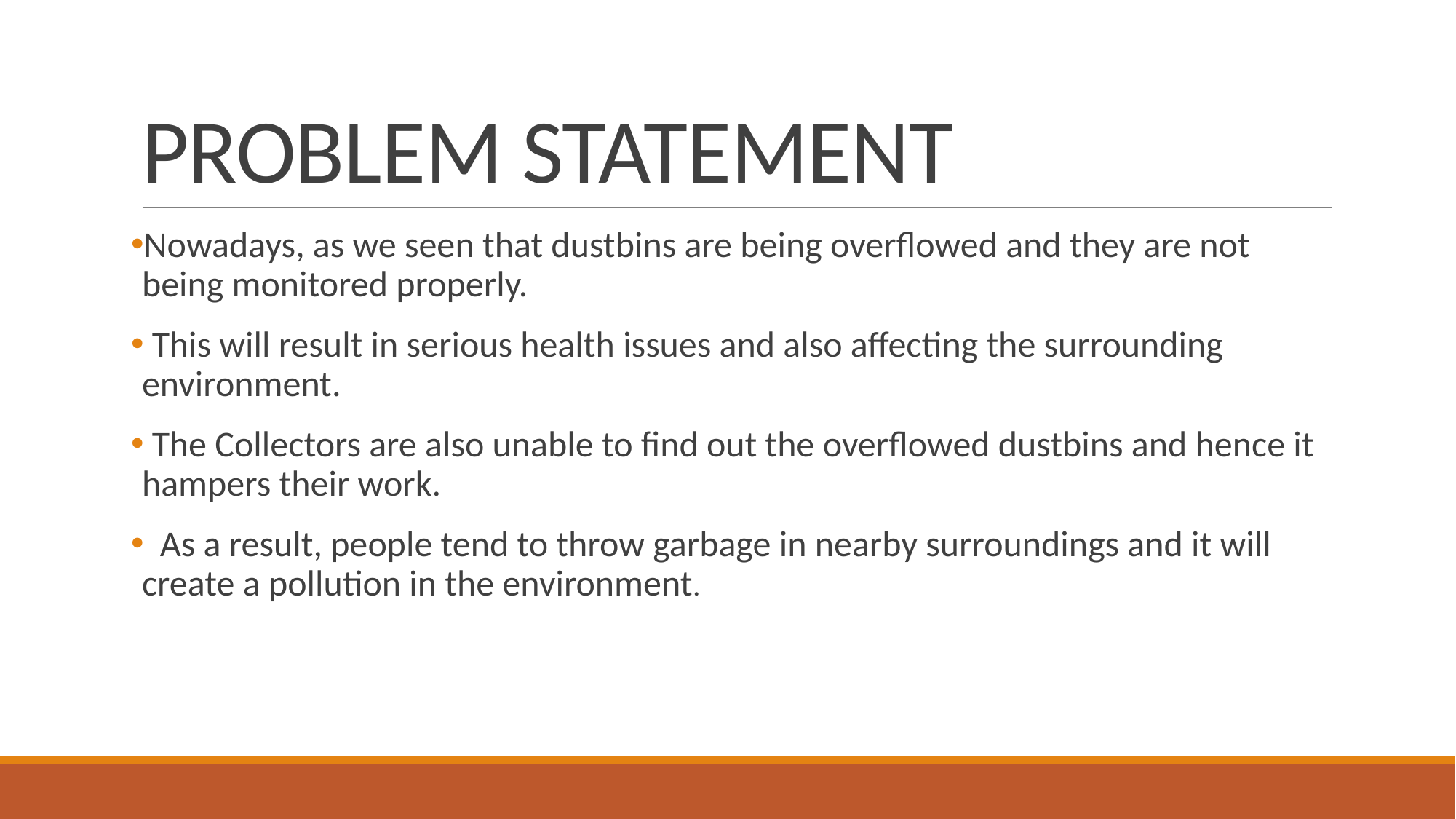

# PROBLEM STATEMENT
Nowadays, as we seen that dustbins are being overflowed and they are not being monitored properly.
 This will result in serious health issues and also affecting the surrounding environment.
 The Collectors are also unable to find out the overflowed dustbins and hence it hampers their work.
  As a result, people tend to throw garbage in nearby surroundings and it will create a pollution in the environment.